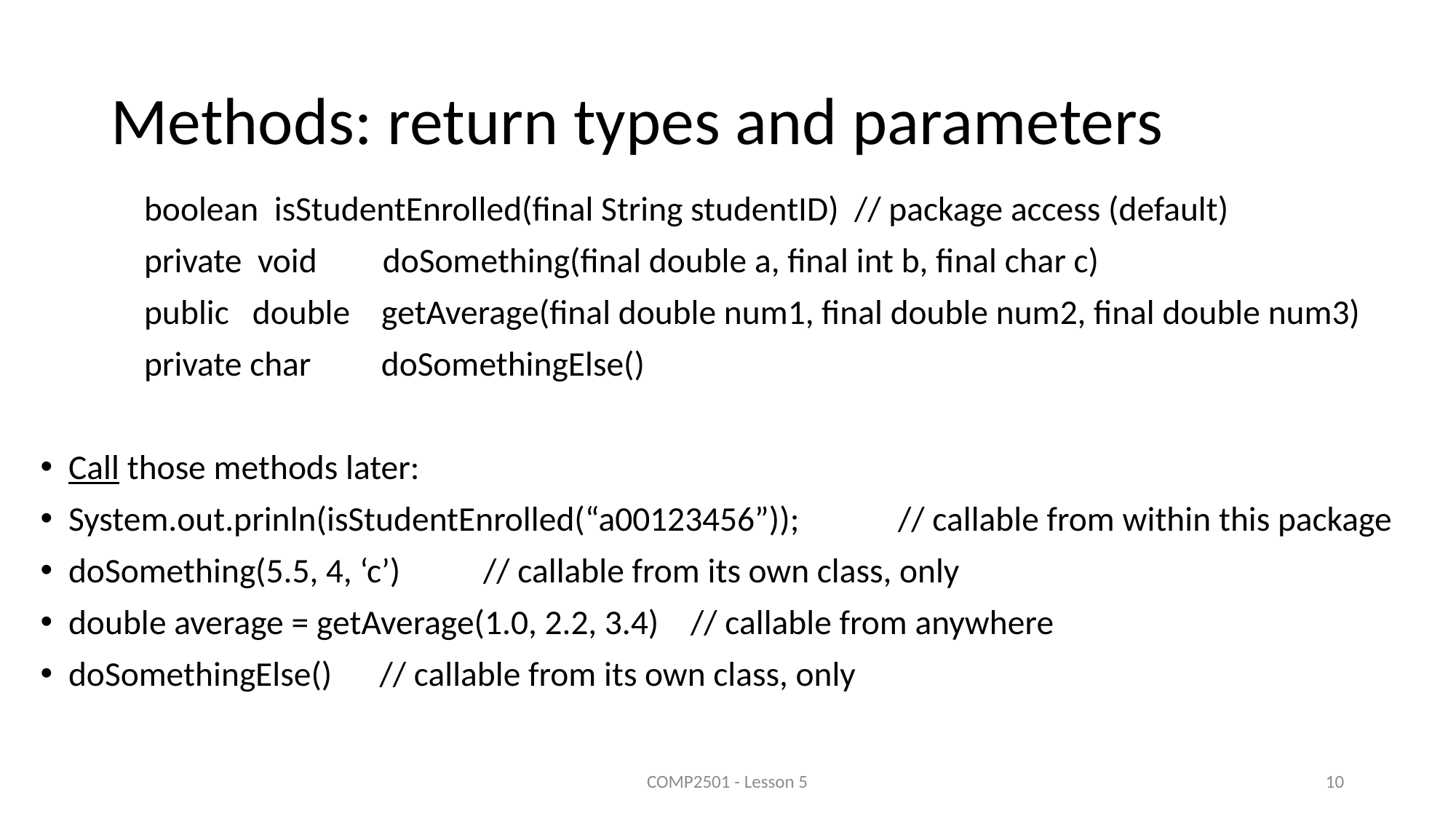

# Methods: return types and parameters
	boolean  isStudentEnrolled(final String studentID)  // package access (default)
	private  void 	    doSomething(final double a, final int b, final char c)
	public   double    getAverage(final double num1, final double num2, final double num3)
	private char         doSomethingElse()

Call those methods later:
System.out.prinln(isStudentEnrolled(“a00123456”));	// callable from within this package
doSomething(5.5, 4, ‘c’)				// callable from its own class, only
double average = getAverage(1.0, 2.2, 3.4)		// callable from anywhere
doSomethingElse()					// callable from its own class, only

COMP2501 - Lesson 5
10